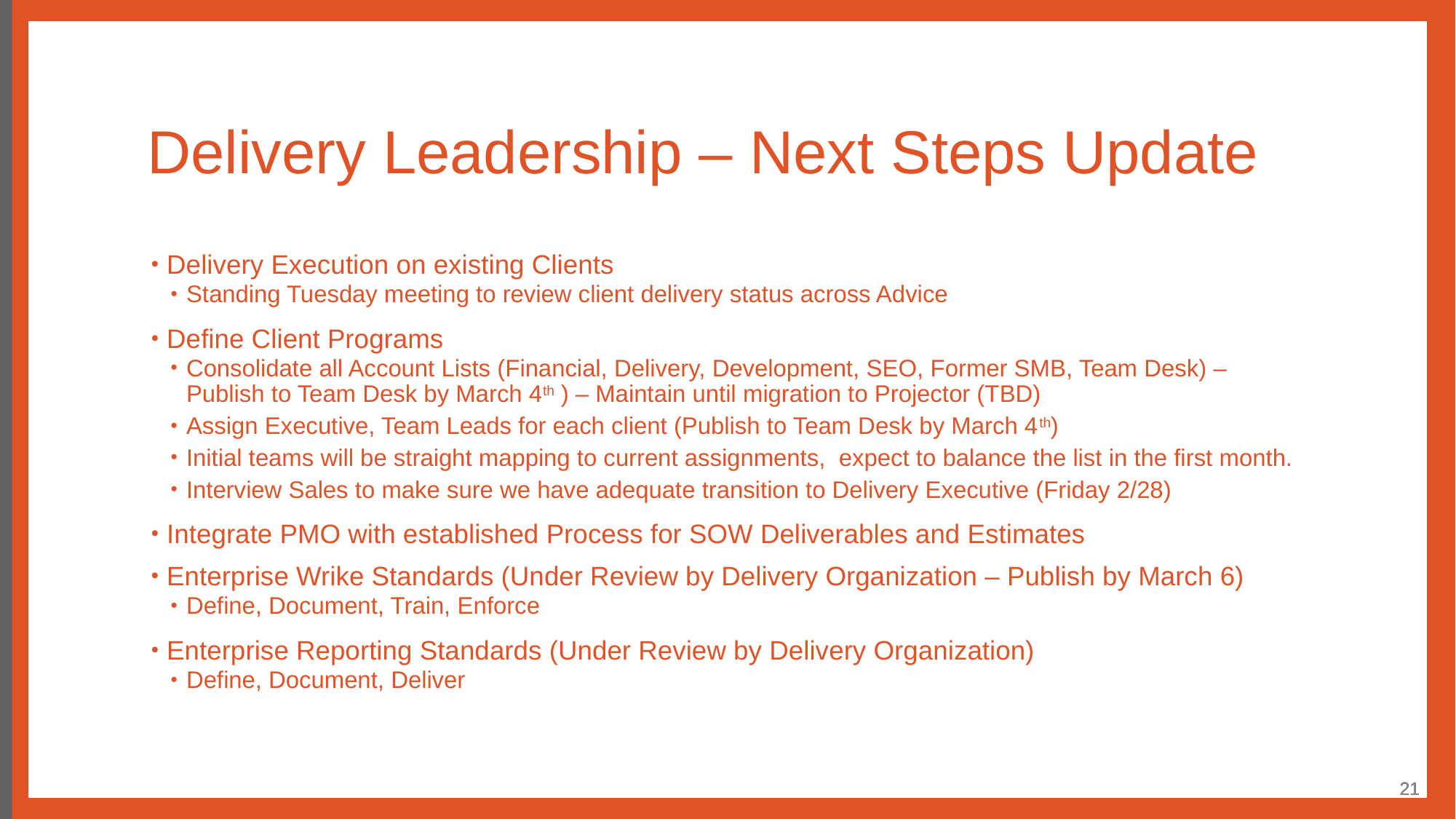

# Delivery Leadership – Next Steps Update
Delivery Execution on existing Clients
Standing Tuesday meeting to review client delivery status across Advice
Define Client Programs
Consolidate all Account Lists (Financial, Delivery, Development, SEO, Former SMB, Team Desk) – Publish to Team Desk by March 4th ) – Maintain until migration to Projector (TBD)
Assign Executive, Team Leads for each client (Publish to Team Desk by March 4th)
Initial teams will be straight mapping to current assignments,  expect to balance the list in the first month.
Interview Sales to make sure we have adequate transition to Delivery Executive (Friday 2/28)
Integrate PMO with established Process for SOW Deliverables and Estimates
Enterprise Wrike Standards (Under Review by Delivery Organization – Publish by March 6)
Define, Document, Train, Enforce
Enterprise Reporting Standards (Under Review by Delivery Organization)
Define, Document, Deliver